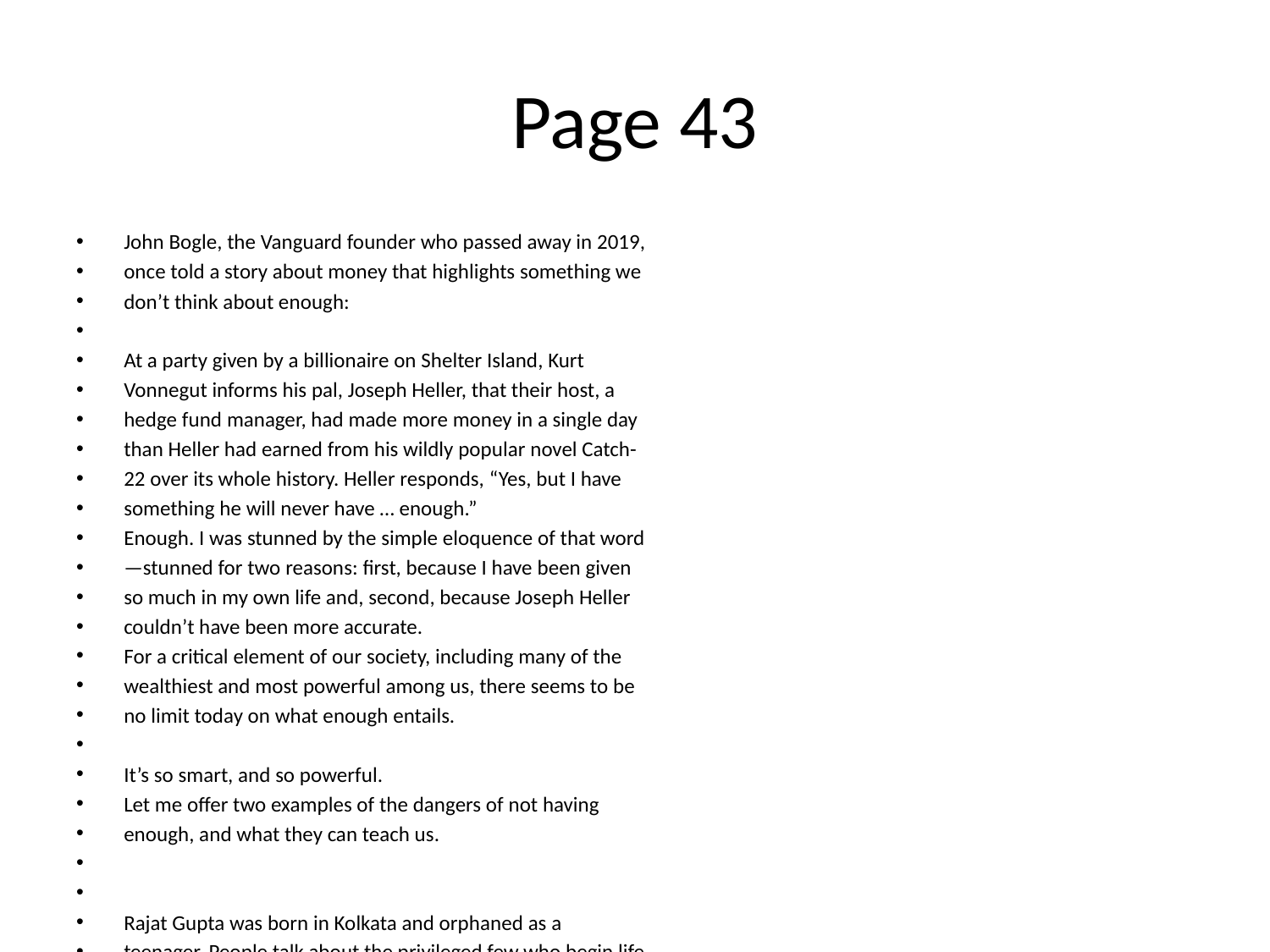

# Page 43
John Bogle, the Vanguard founder who passed away in 2019,
once told a story about money that highlights something we
don’t think about enough:

At a party given by a billionaire on Shelter Island, Kurt
Vonnegut informs his pal, Joseph Heller, that their host, a
hedge fund manager, had made more money in a single day
than Heller had earned from his wildly popular novel Catch-
22 over its whole history. Heller responds, “Yes, but I have
something he will never have … enough.”
Enough. I was stunned by the simple eloquence of that word
—stunned for two reasons: ﬁrst, because I have been given
so much in my own life and, second, because Joseph Heller
couldn’t have been more accurate.
For a critical element of our society, including many of the
wealthiest and most powerful among us, there seems to be
no limit today on what enough entails.

It’s so smart, and so powerful.
Let me oﬀer two examples of the dangers of not having
enough, and what they can teach us.

Rajat Gupta was born in Kolkata and orphaned as a
teenager. People talk about the privileged few who begin life
on third base. Gupta couldn’t even see the baseball
stadium.